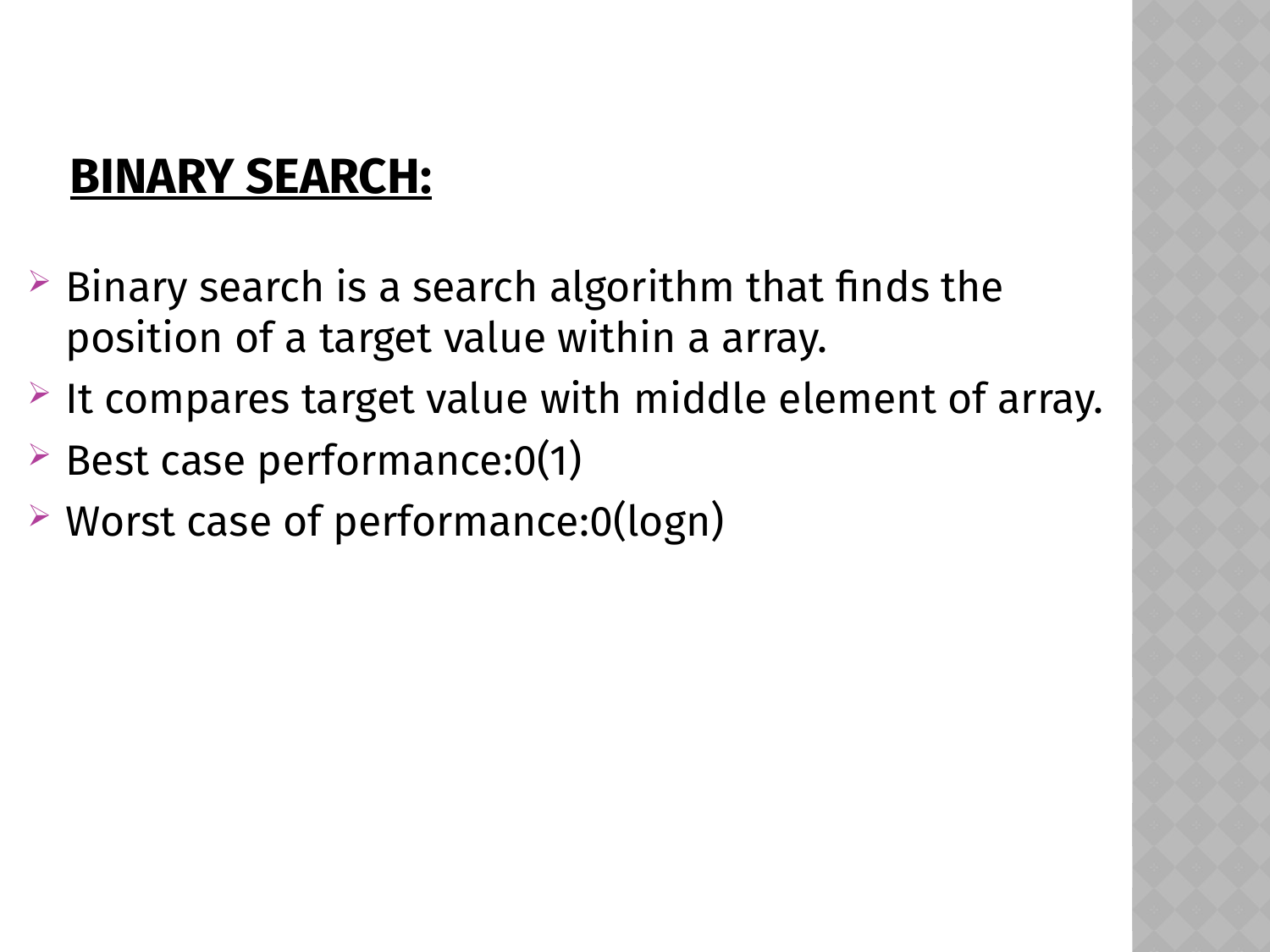

# BINARY SEARCH:
Binary search is a search algorithm that finds the position of a target value within a array.
It compares target value with middle element of array.
Best case performance:0(1)
Worst case of performance:0(logn)